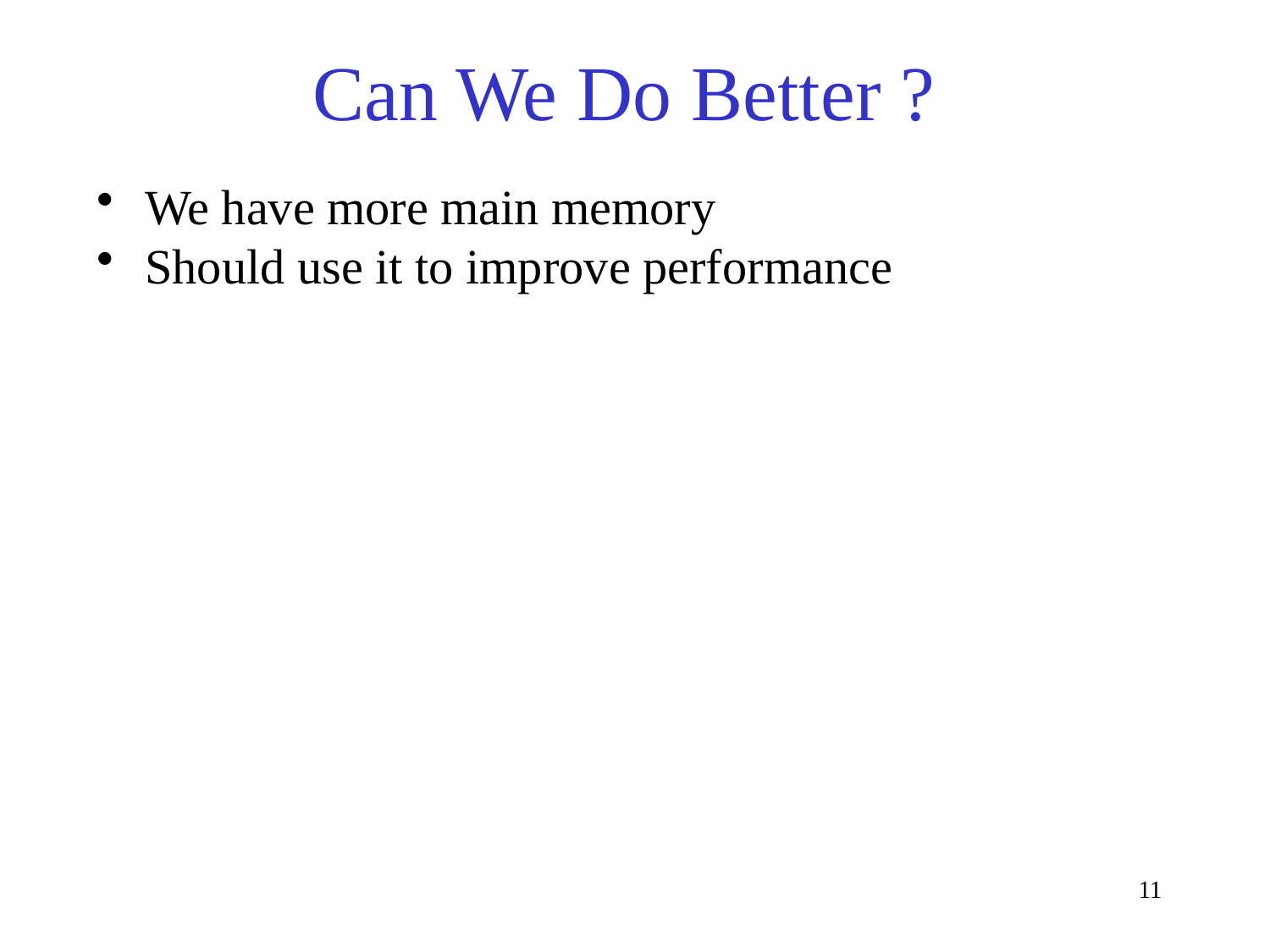

# Can We Do Better ?
We have more main memory
Should use it to improve performance

11